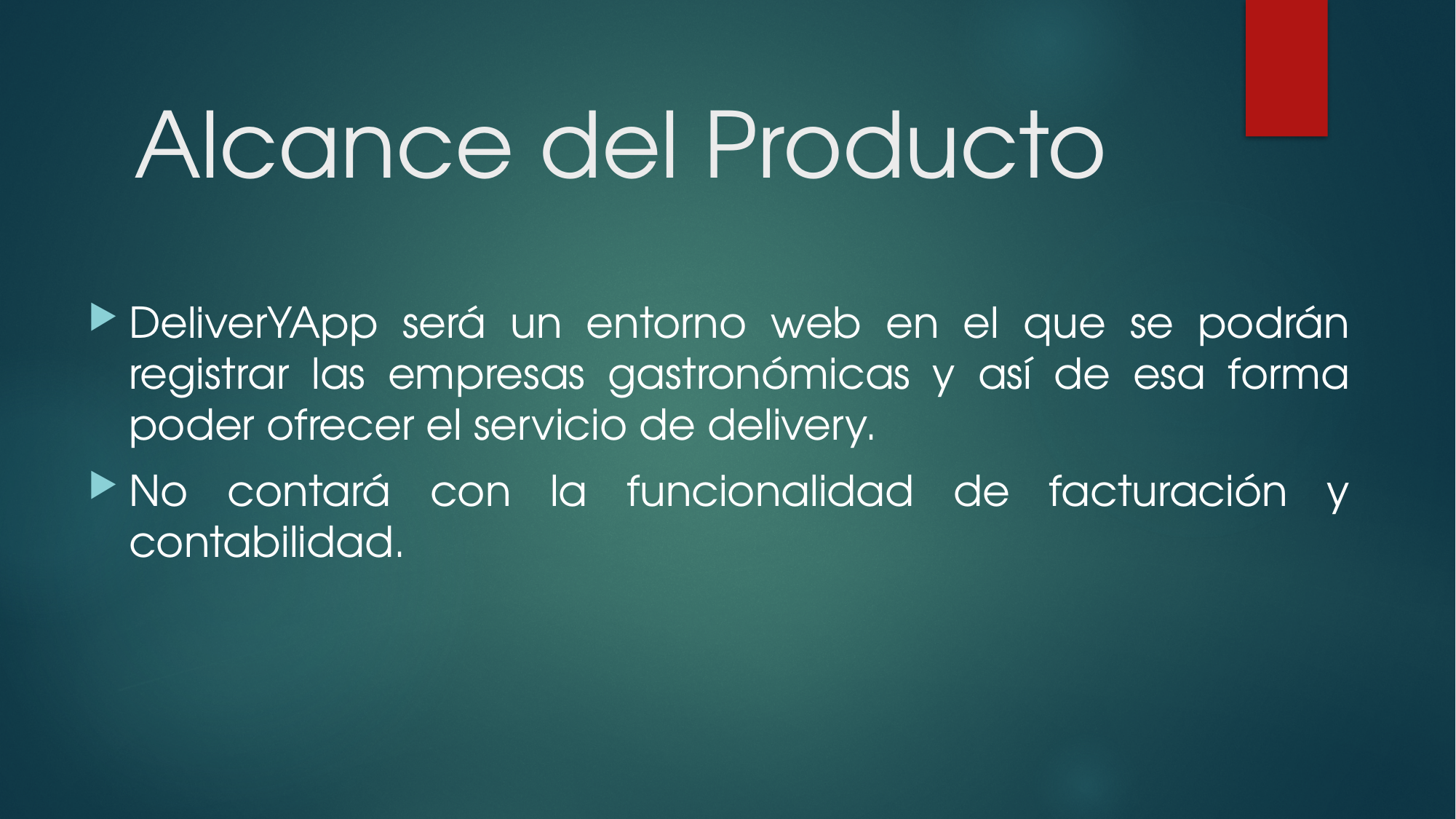

# Alcance del Producto
DeliverYApp será un entorno web en el que se podrán registrar las empresas gastronómicas y así de esa forma poder ofrecer el servicio de delivery.
No contará con la funcionalidad de facturación y contabilidad.